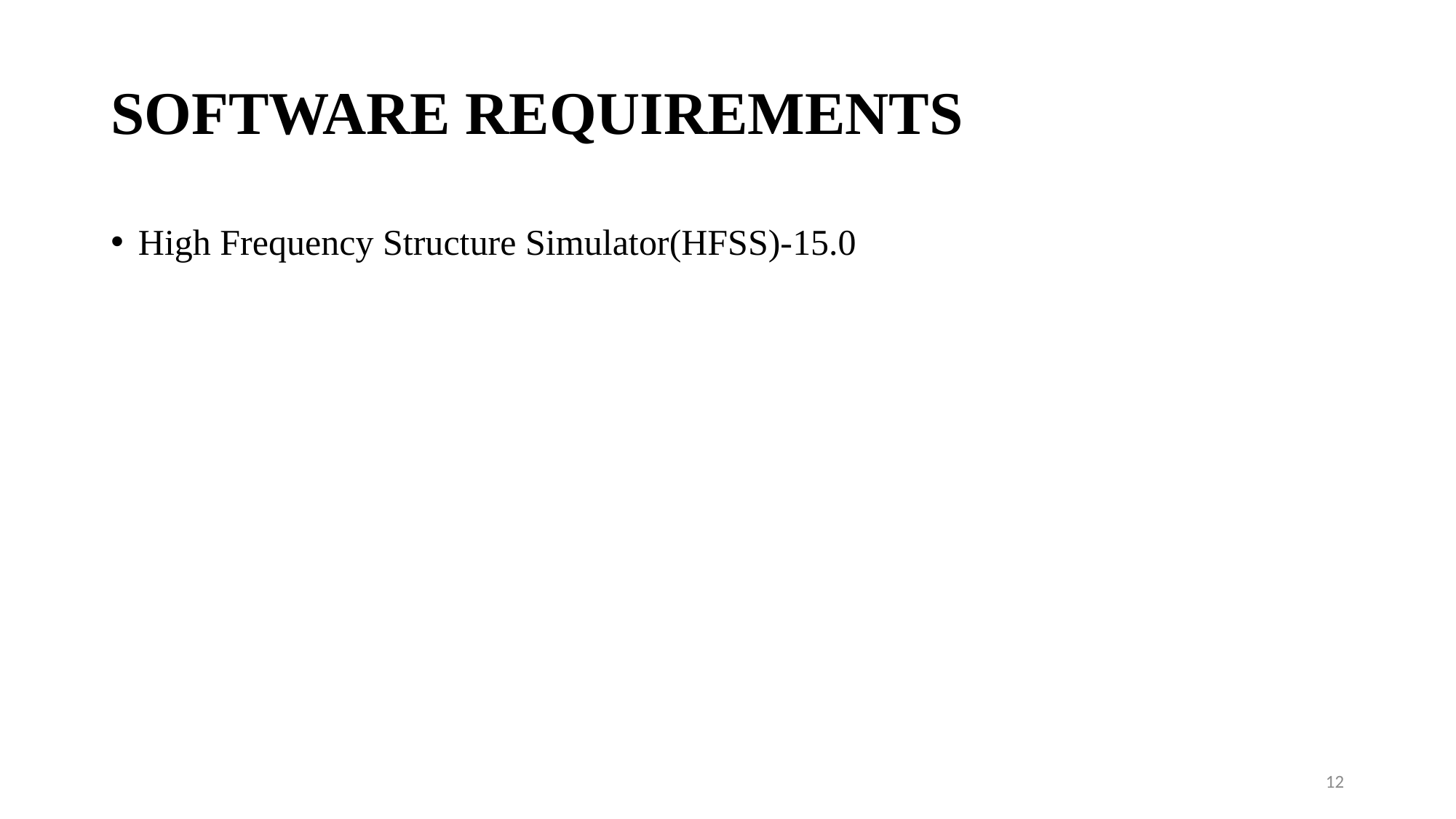

# SOFTWARE REQUIREMENTS
High Frequency Structure Simulator(HFSS)-15.0

12